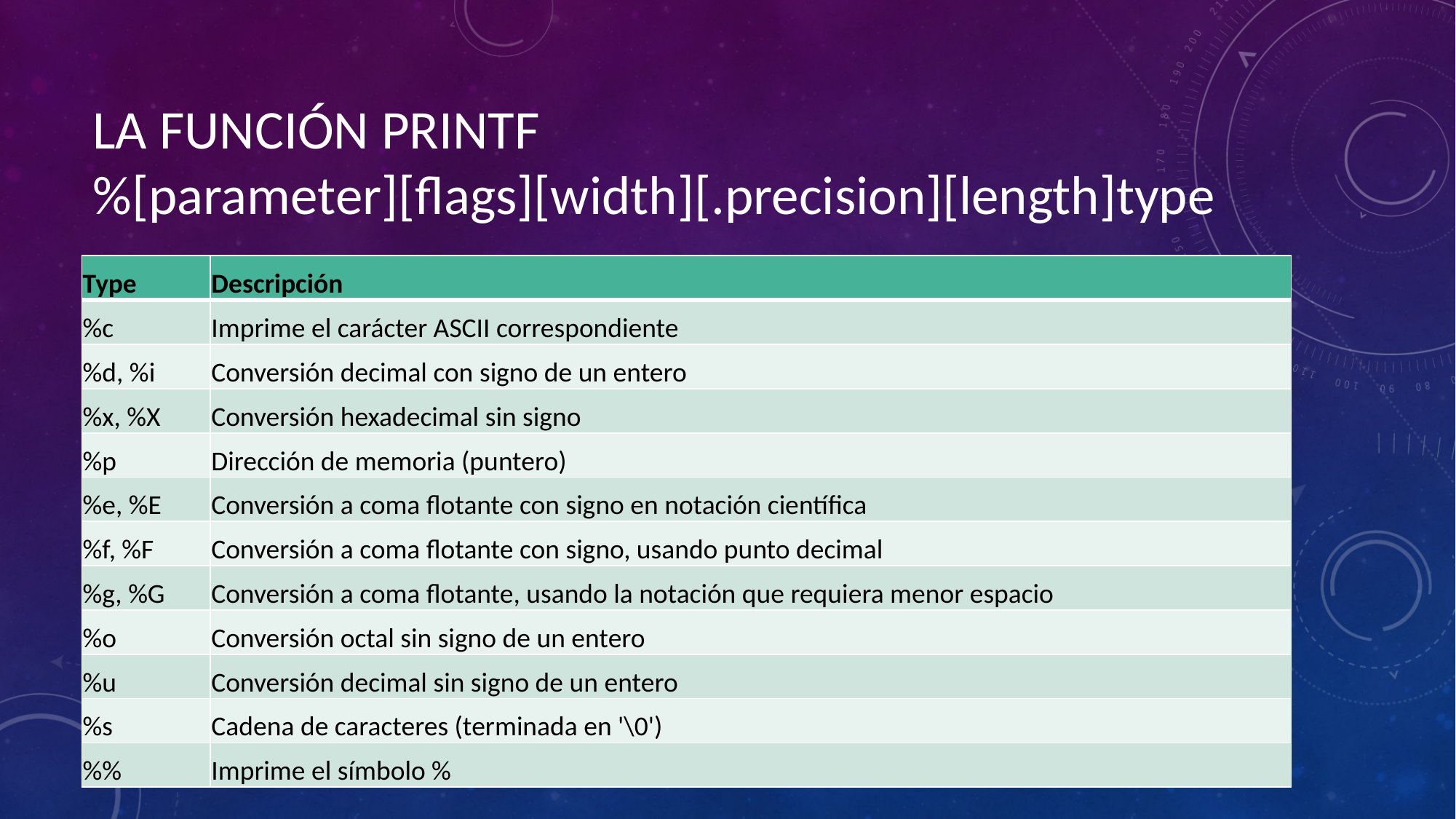

# La función printf %[parameter][flags][width][.precision][length]type
| Type | Descripción |
| --- | --- |
| %c | Imprime el carácter ASCII correspondiente |
| %d, %i | Conversión decimal con signo de un entero |
| %x, %X | Conversión hexadecimal sin signo |
| %p | Dirección de memoria (puntero) |
| %e, %E | Conversión a coma flotante con signo en notación científica |
| %f, %F | Conversión a coma flotante con signo, usando punto decimal |
| %g, %G | Conversión a coma flotante, usando la notación que requiera menor espacio |
| %o | Conversión octal sin signo de un entero |
| %u | Conversión decimal sin signo de un entero |
| %s | Cadena de caracteres (terminada en '\0') |
| %% | Imprime el símbolo % |